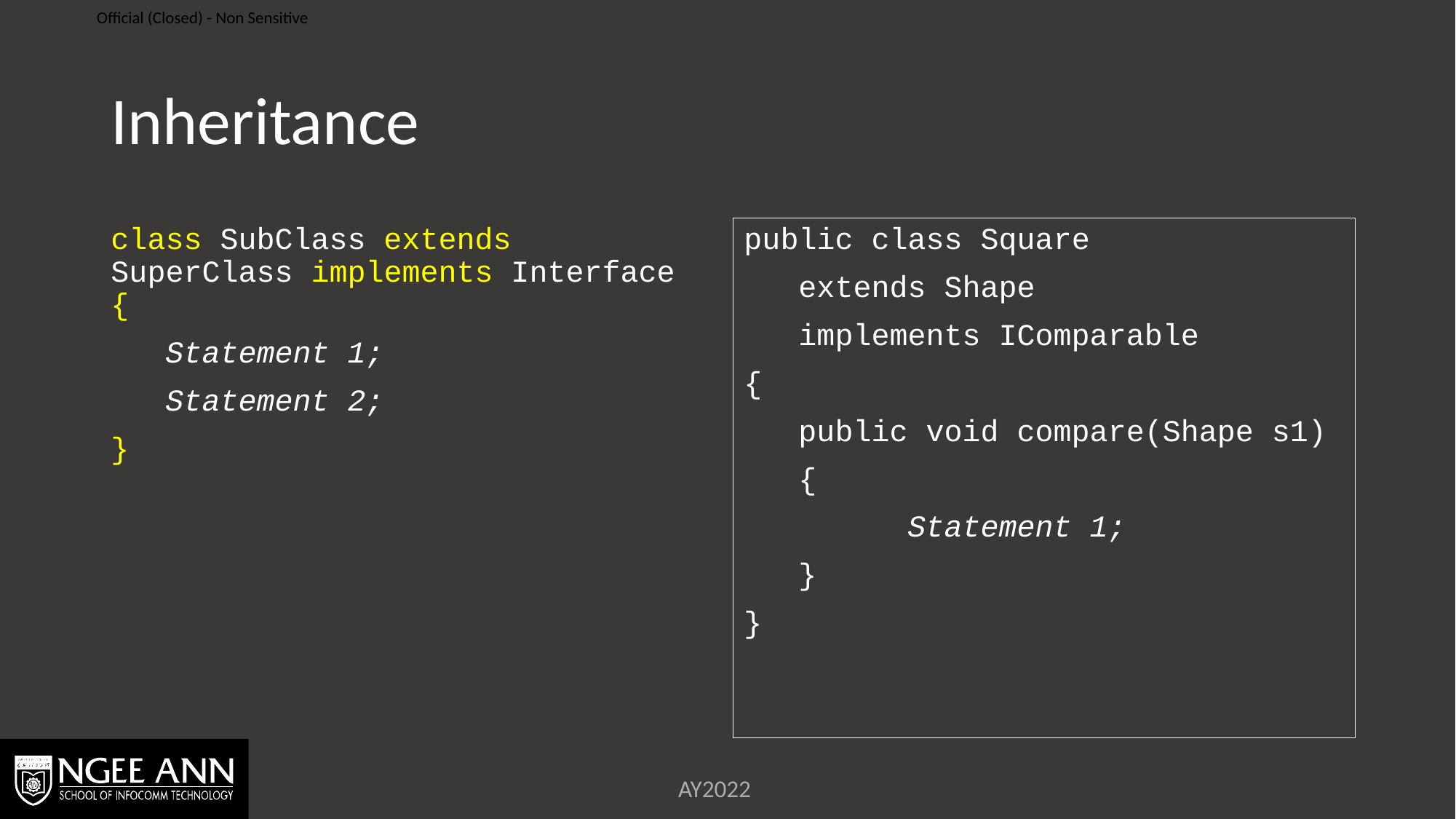

# Inheritance
class SubClass extends SuperClass implements Interface {
Statement 1;
Statement 2;
}
public class Square
extends Shape
implements IComparable
{
public void compare(Shape s1)
{
	Statement 1;
}
}